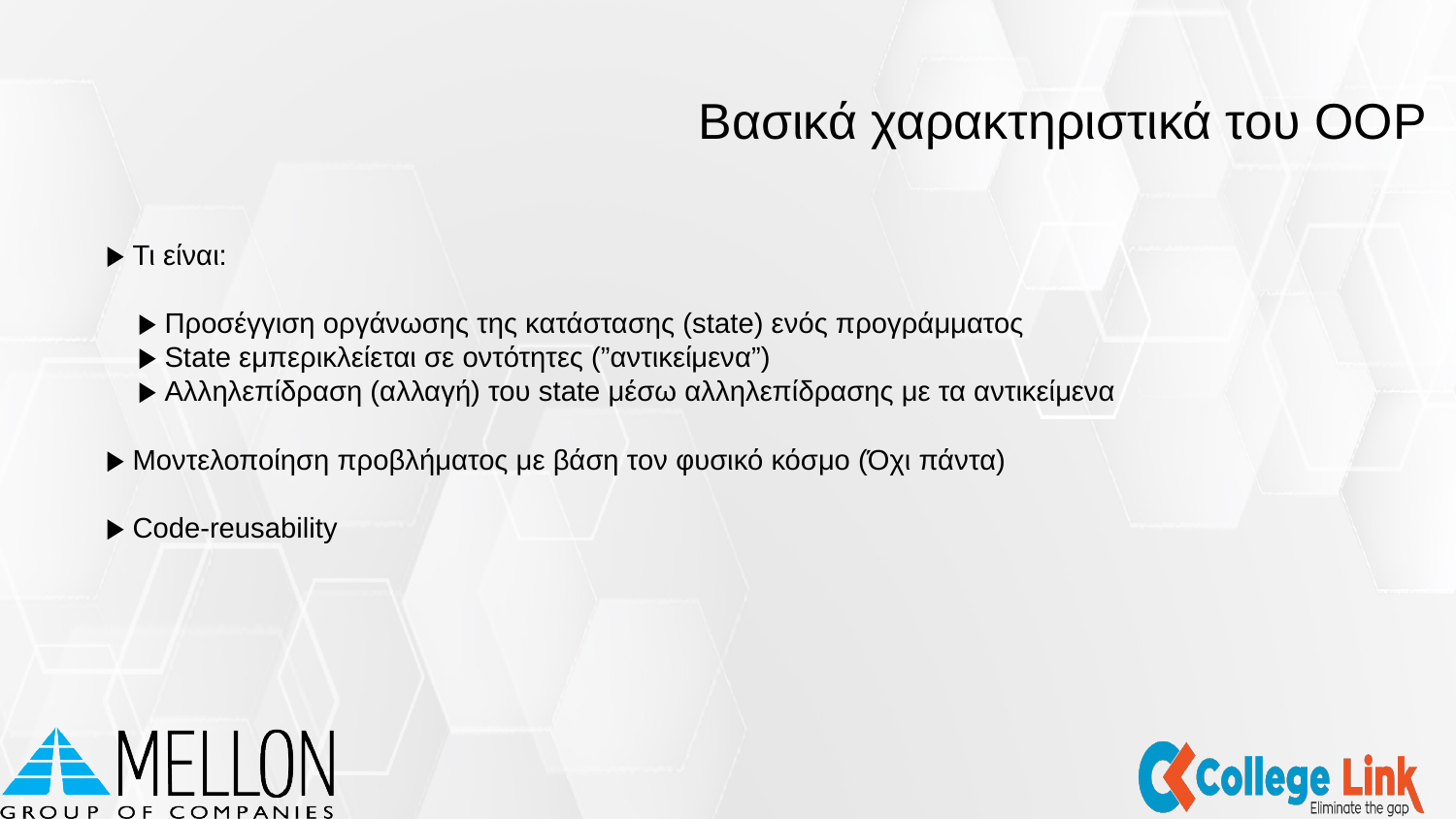

Βασικά χαρακτηριστικά του OOP
▶ Τι είναι:

    ▶ Προσέγγιση οργάνωσης της κατάστασης (state) ενός προγράμματος
    ▶ State εμπερικλείεται σε οντότητες (”αντικείμενα”)
    ▶ Αλληλεπίδραση (αλλαγή) του state μέσω αλληλεπίδρασης με τα αντικείμενα

▶ Μοντελοποίηση προβλήματος με βάση τον φυσικό κόσμο (Όχι πάντα)

▶ Code-reusability